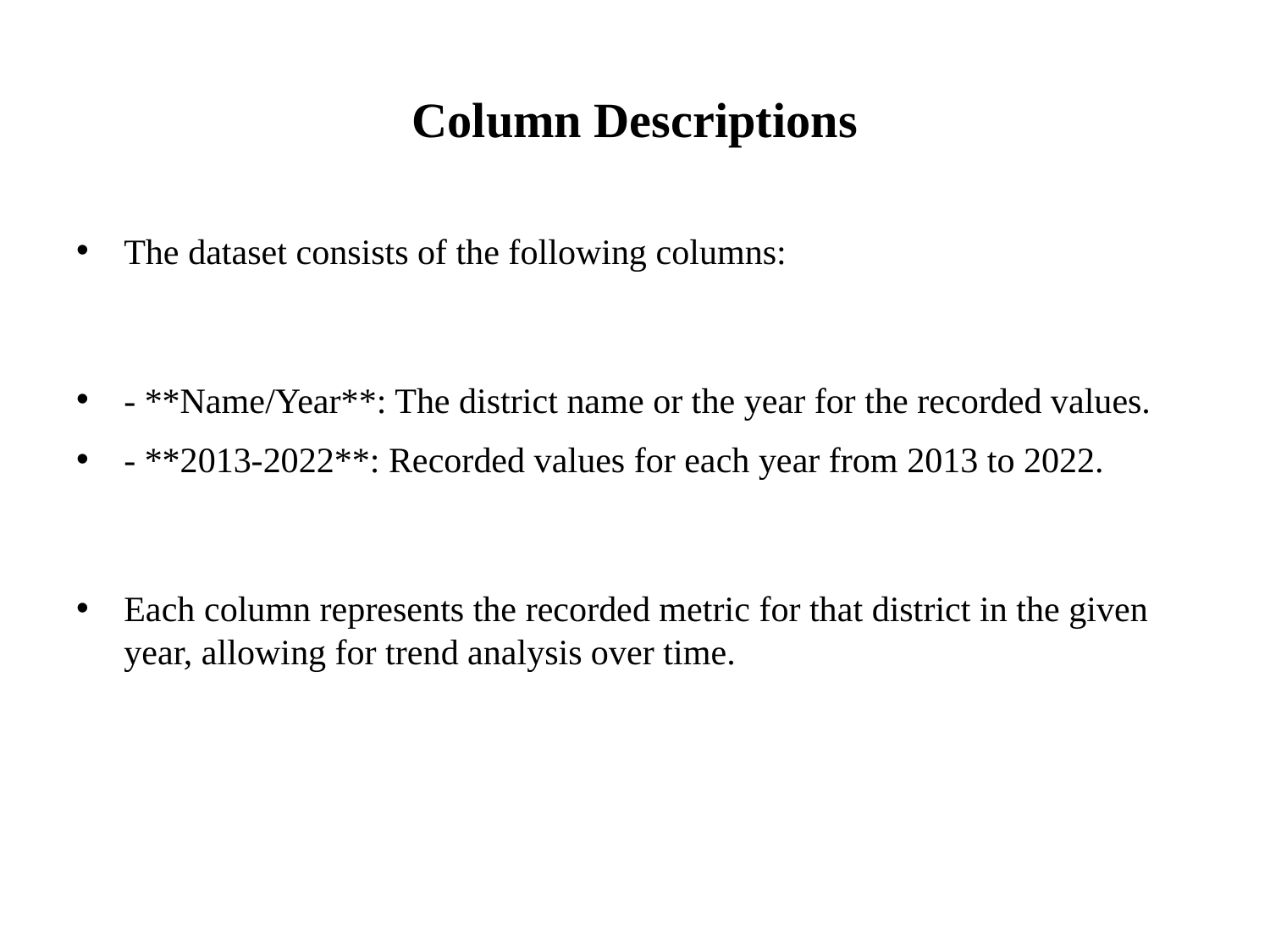

# Column Descriptions
The dataset consists of the following columns:

- **Name/Year**: The district name or the year for the recorded values.
- **2013-2022**: Recorded values for each year from 2013 to 2022.

Each column represents the recorded metric for that district in the given year, allowing for trend analysis over time.